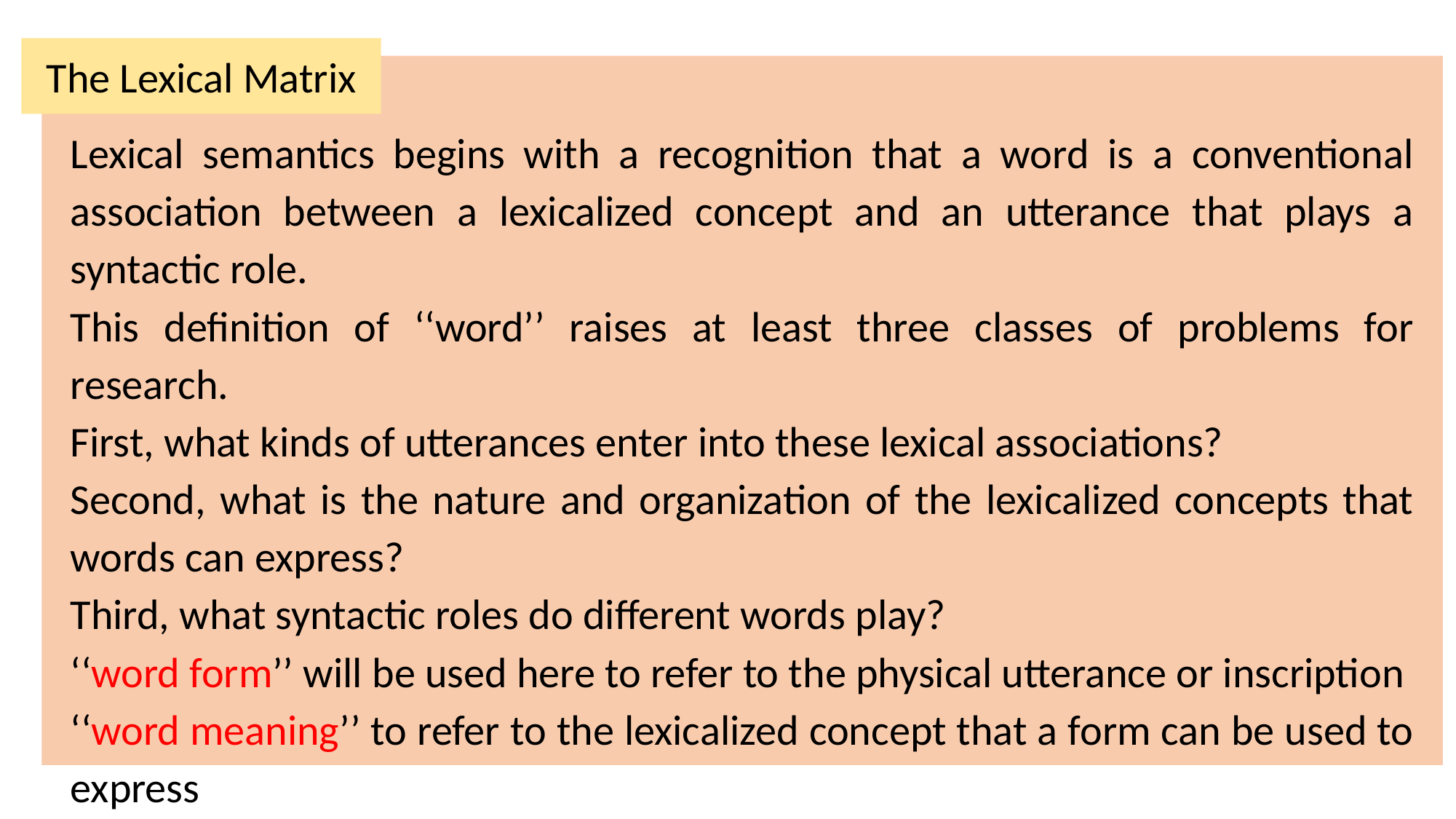

The Lexical Matrix

Lexical semantics begins with a recognition that a word is a conventional association between a lexicalized concept and an utterance that plays a syntactic role.
This definition of ‘‘word’’ raises at least three classes of problems for research.
First, what kinds of utterances enter into these lexical associations?
Second, what is the nature and organization of the lexicalized concepts that words can express?
Third, what syntactic roles do different words play?
‘‘word form’’ will be used here to refer to the physical utterance or inscription
‘‘word meaning’’ to refer to the lexicalized concept that a form can be used to express